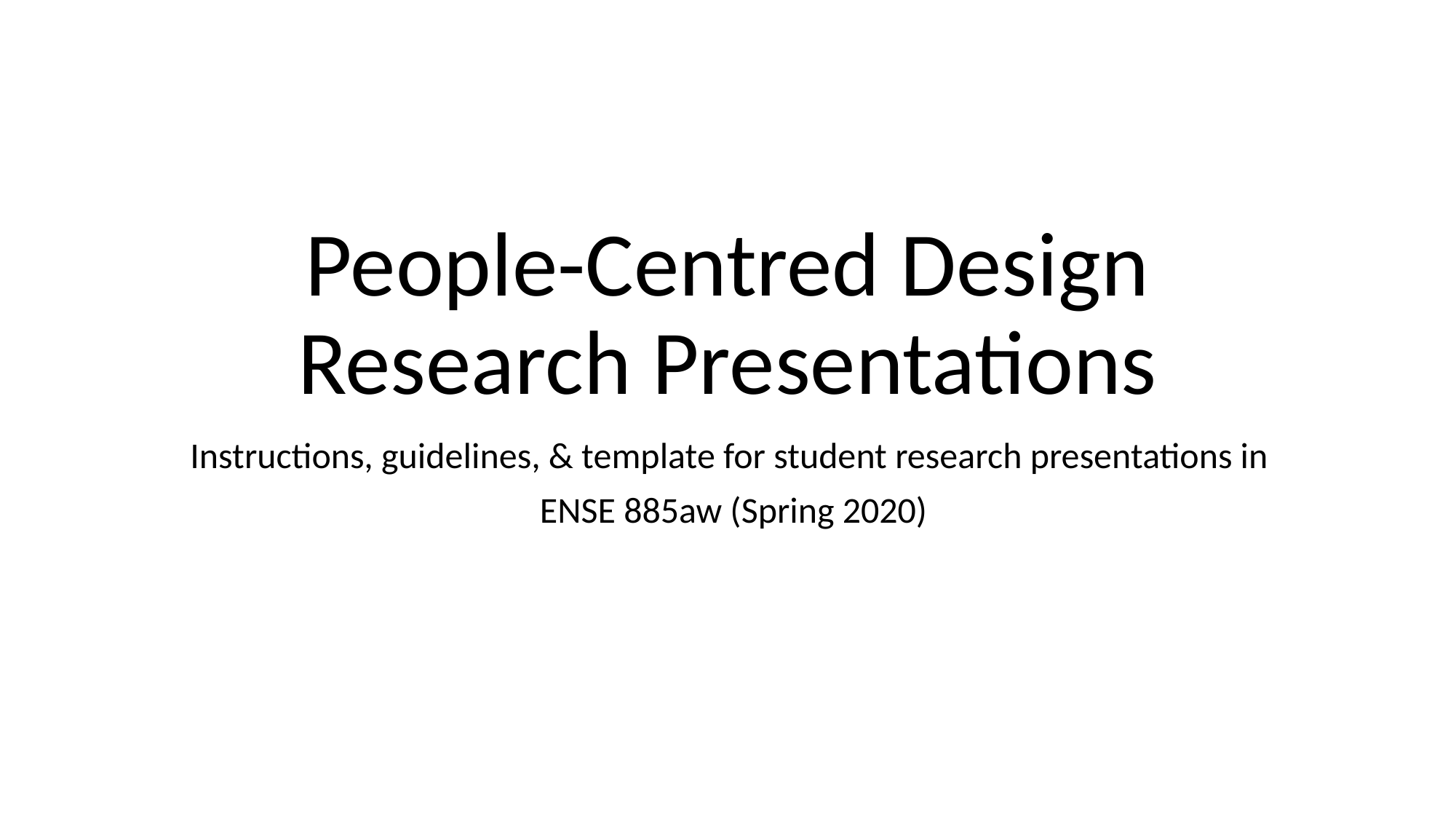

# People-Centred Design Research Presentations
Instructions, guidelines, & template for student research presentations in
ENSE 885aw (Spring 2020)